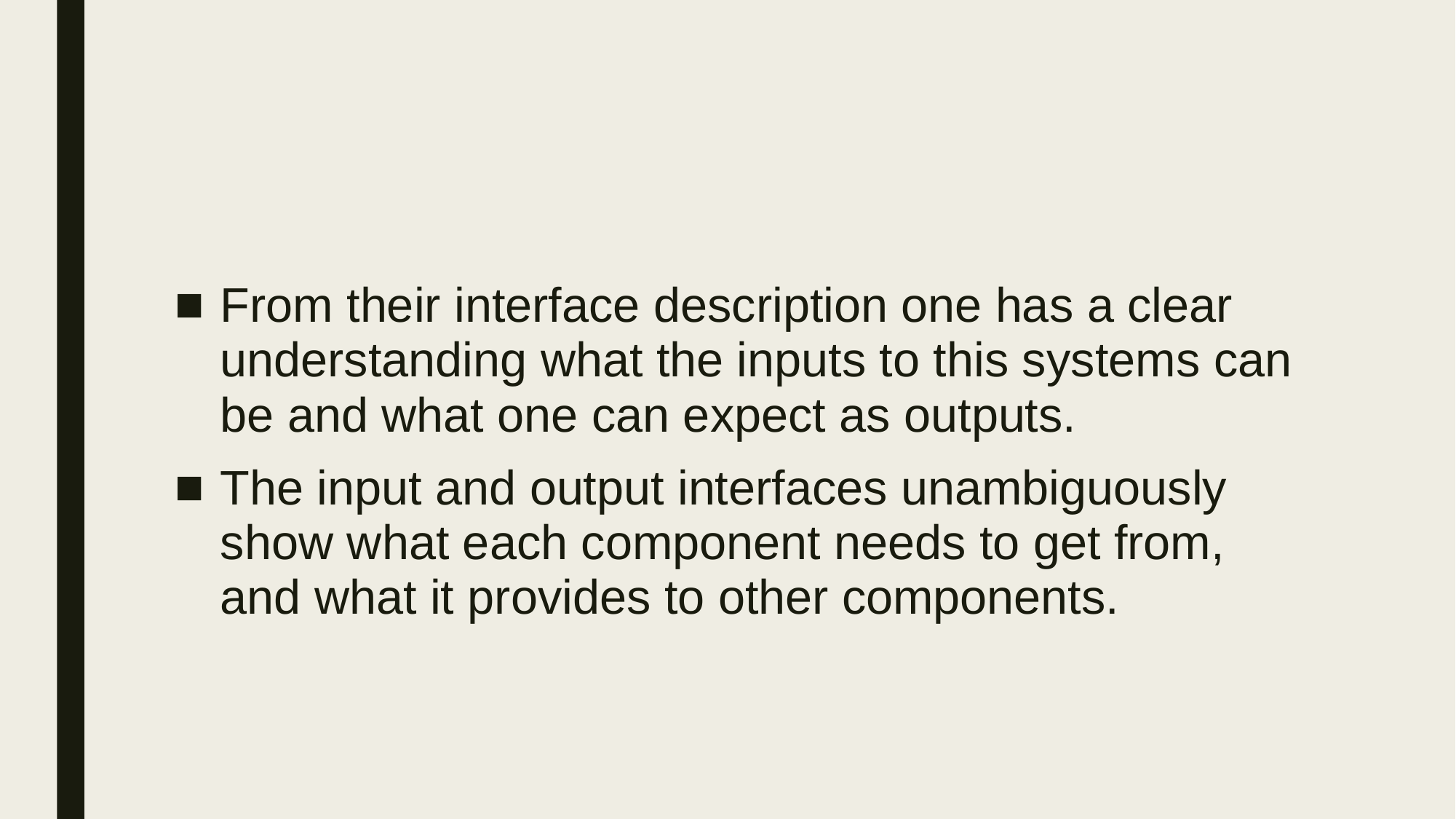

#
From their interface description one has a clear understanding what the inputs to this systems can be and what one can expect as outputs.
The input and output interfaces unambiguously show what each component needs to get from, and what it provides to other components.